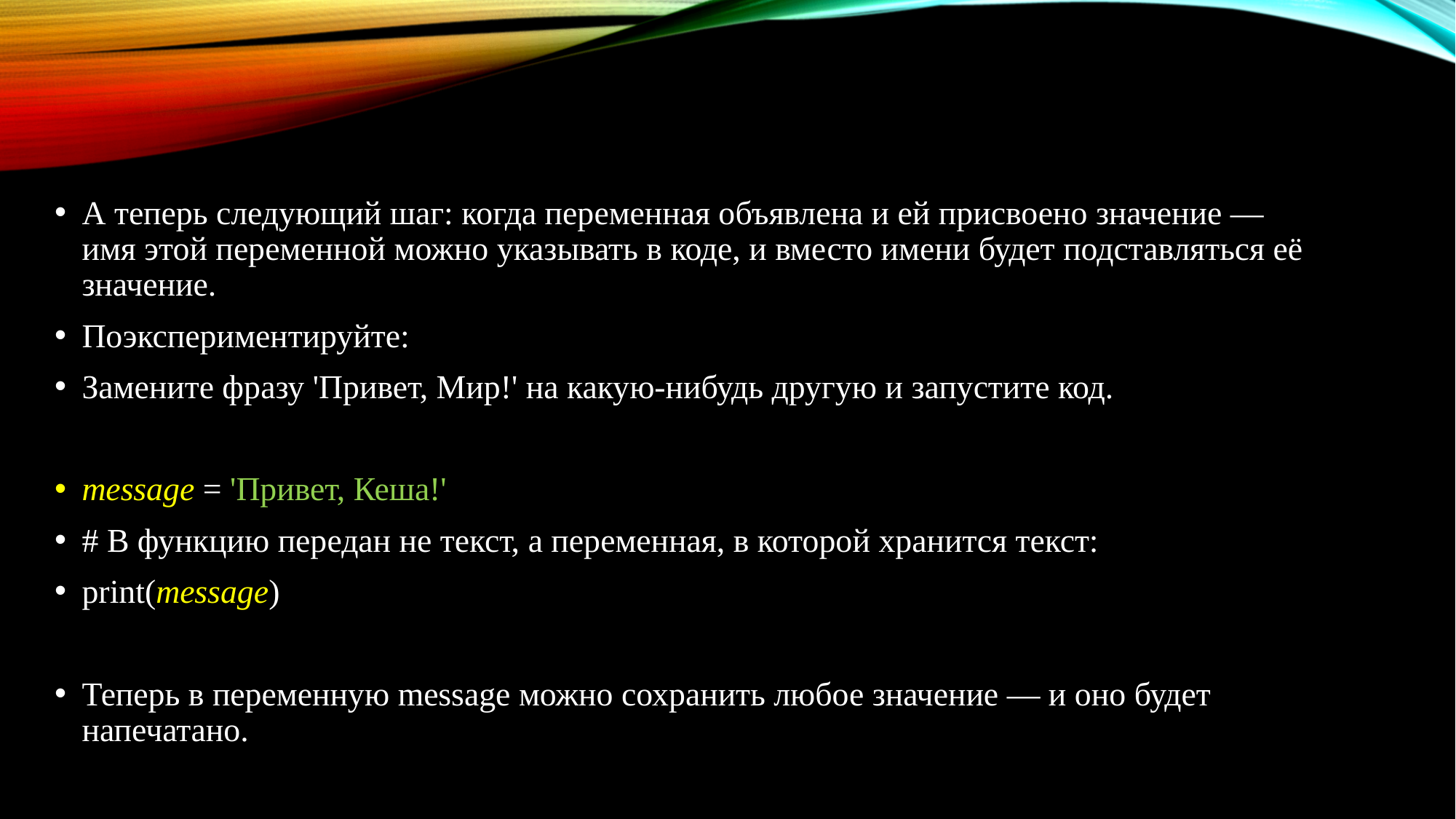

А теперь следующий шаг: когда переменная объявлена и ей присвоено значение — имя этой переменной можно указывать в коде, и вместо имени будет подставляться её значение.
Поэкспериментируйте:
Замените фразу 'Привет, Мир!' на какую-нибудь другую и запустите код.

message = 'Привет, Кеша!'
# В функцию передан не текст, а переменная, в которой хранится текст:
print(message)

Теперь в переменную message можно сохранить любое значение — и оно будет напечатано.